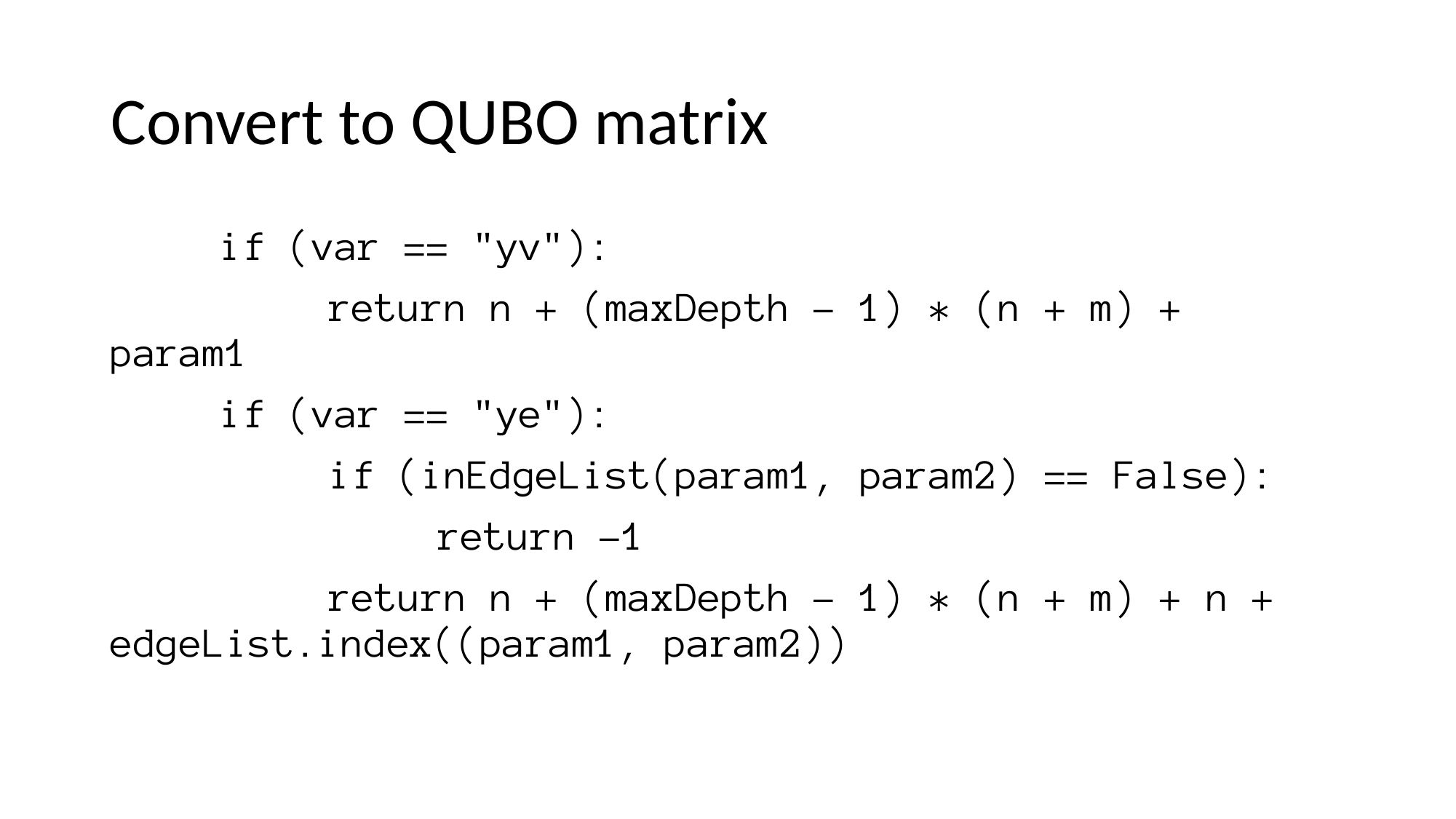

# Convert to QUBO matrix
	if (var == "yv"):
		return n + (maxDepth - 1) * (n + m) + param1
	if (var == "ye"):
		if (inEdgeList(param1, param2) == False):
			return -1
		return n + (maxDepth - 1) * (n + m) + n + edgeList.index((param1, param2))